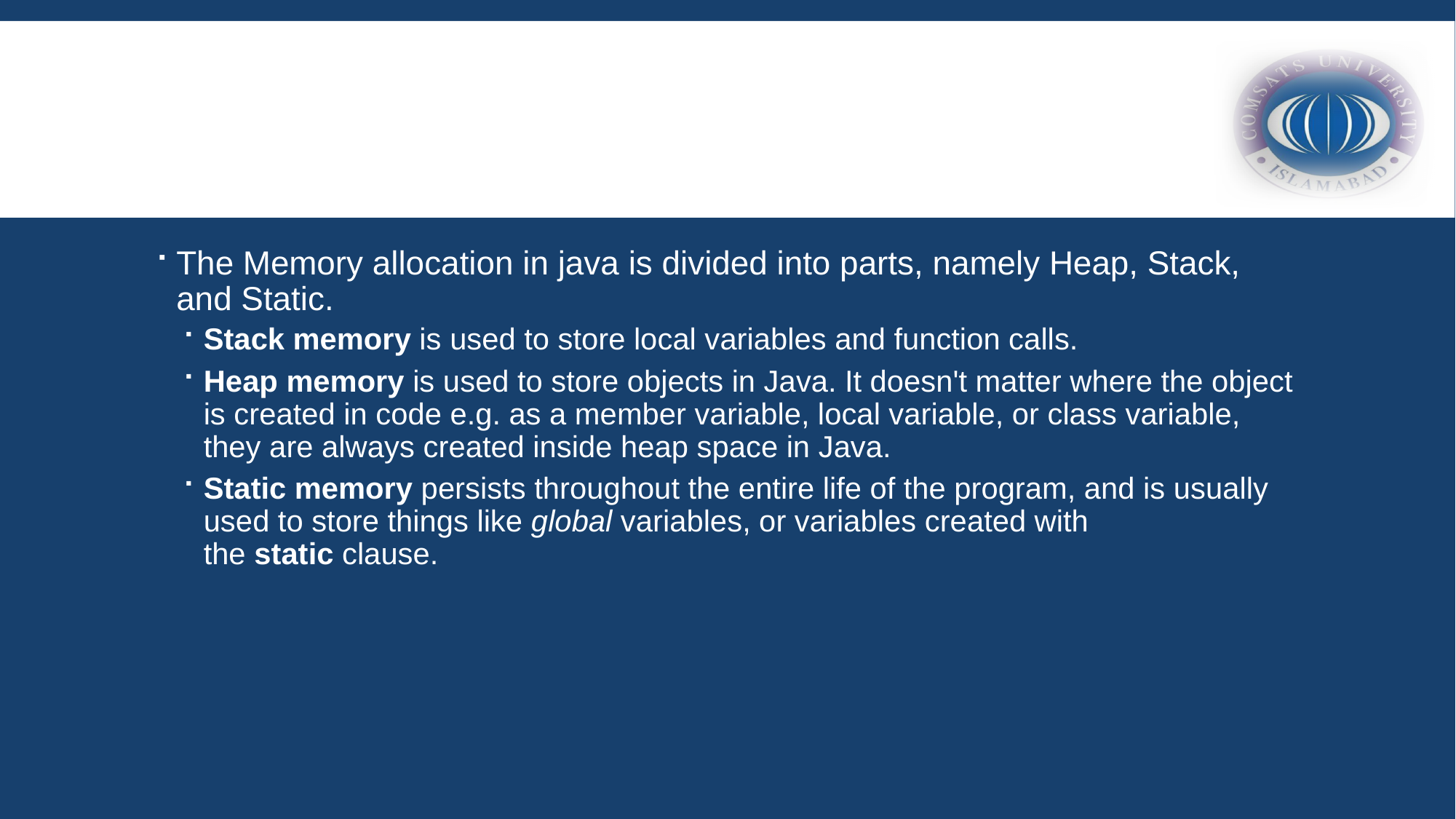

#
The Memory allocation in java is divided into parts, namely Heap, Stack, and Static.
Stack memory is used to store local variables and function calls.
Heap memory is used to store objects in Java. It doesn't matter where the object is created in code e.g. as a member variable, local variable, or class variable, they are always created inside heap space in Java.
Static memory persists throughout the entire life of the program, and is usually used to store things like global variables, or variables created with the static clause.